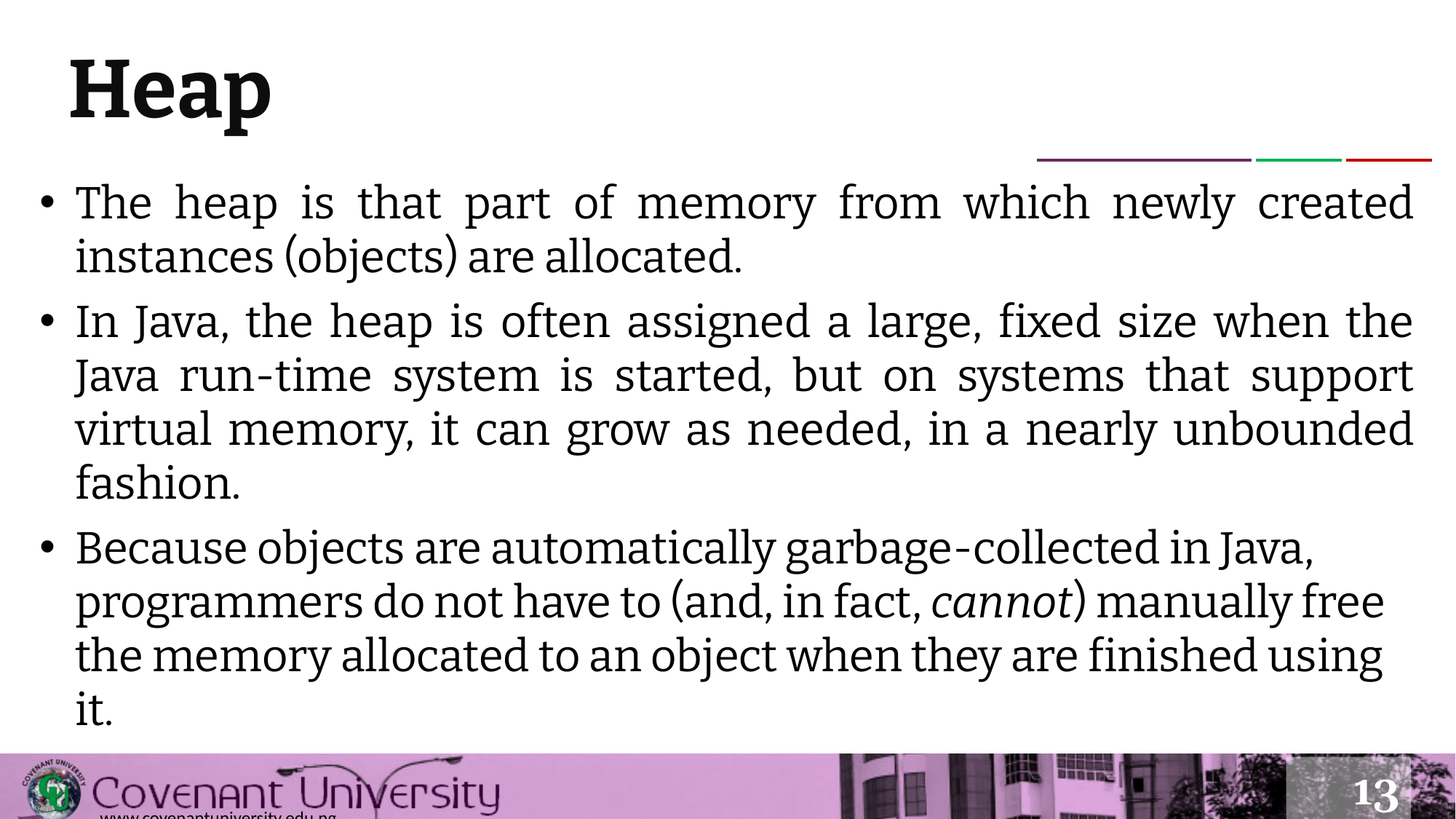

# Heap
The heap is that part of memory from which newly created instances (objects) are allocated.
In Java, the heap is often assigned a large, fixed size when the Java run-time system is started, but on systems that support virtual memory, it can grow as needed, in a nearly unbounded fashion.
Because objects are automatically garbage-collected in Java, programmers do not have to (and, in fact, cannot) manually free the memory allocated to an object when they are finished using it.